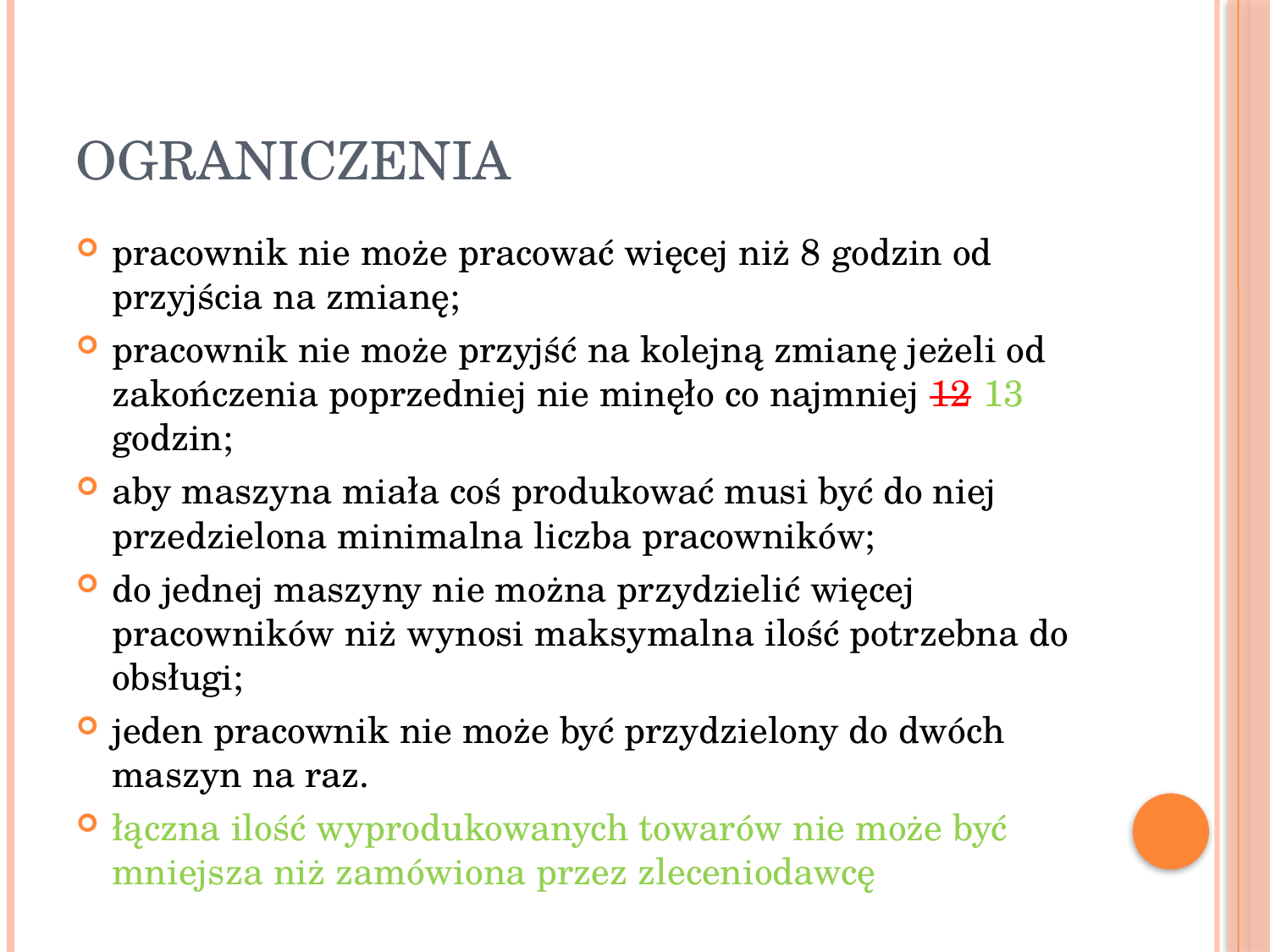

# Ograniczenia
pracownik nie może pracować więcej niż 8 godzin od przyjścia na zmianę;
pracownik nie może przyjść na kolejną zmianę jeżeli od zakończenia poprzedniej nie minęło co najmniej 12 13 godzin;
aby maszyna miała coś produkować musi być do niej przedzielona minimalna liczba pracowników;
do jednej maszyny nie można przydzielić więcej pracowników niż wynosi maksymalna ilość potrzebna do obsługi;
jeden pracownik nie może być przydzielony do dwóch maszyn na raz.
łączna ilość wyprodukowanych towarów nie może być mniejsza niż zamówiona przez zleceniodawcę